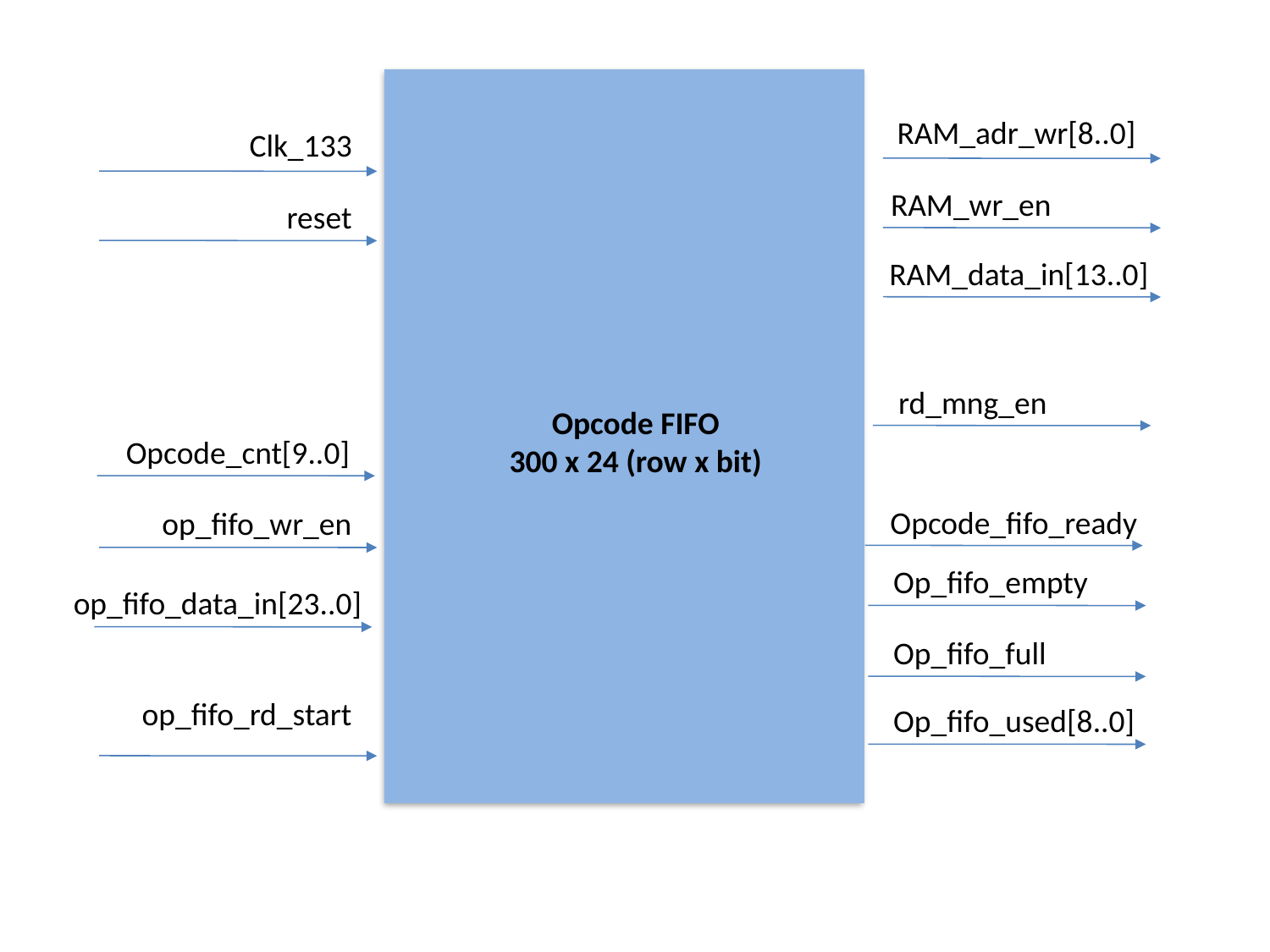

RAM_adr_wr[8..0]
Clk_133
RAM_wr_en
reset
RAM_data_in[13..0]
rd_mng_en
Opcode FIFO
300 x 24 (row x bit)
Opcode_cnt[9..0]
Opcode_fifo_ready
op_fifo_wr_en
Op_fifo_empty
op_fifo_data_in[23..0]
Op_fifo_full
op_fifo_rd_start
Op_fifo_used[8..0]